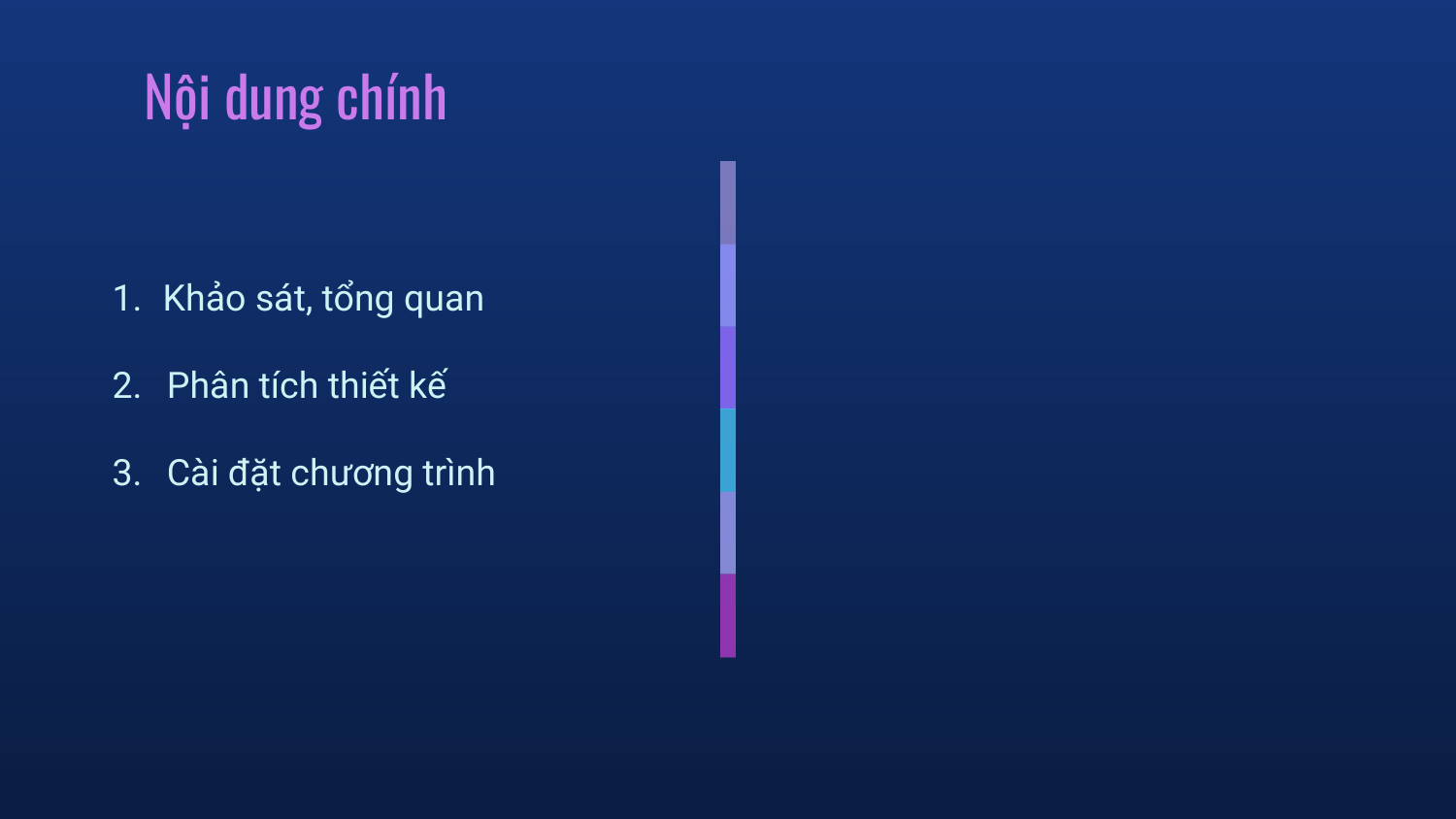

# Nội dung chính
Khảo sát, tổng quan
Phân tích thiết kế
Cài đặt chương trình